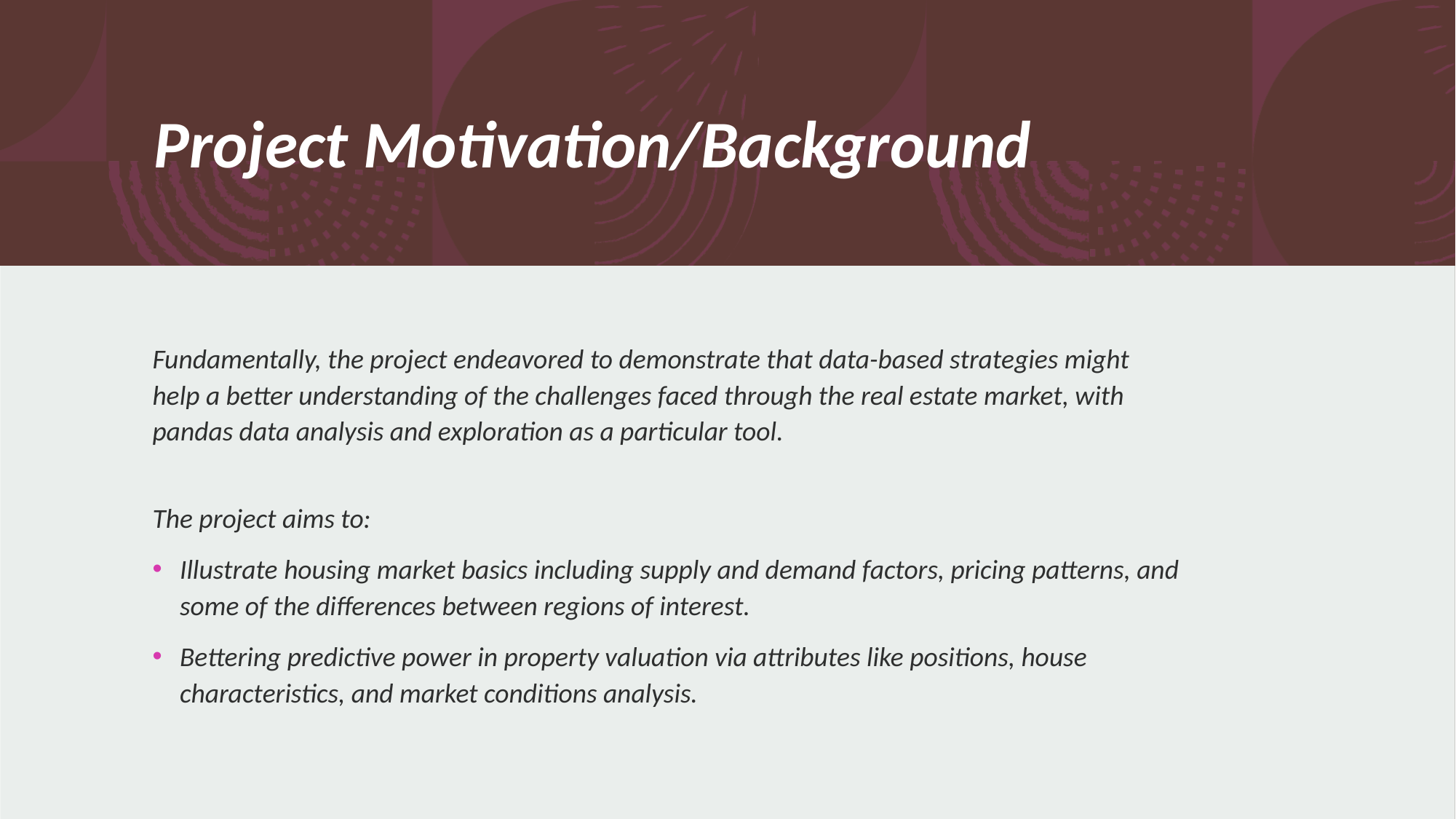

# Project Motivation/Background

Fundamentally, the project endeavored to demonstrate that data-based strategies might help a better understanding of the challenges faced through the real estate market, with pandas data analysis and exploration as a particular tool.
The project aims to:
Illustrate housing market basics including supply and demand factors, pricing patterns, and some of the differences between regions of interest.
Bettering predictive power in property valuation via attributes like positions, house characteristics, and market conditions analysis.